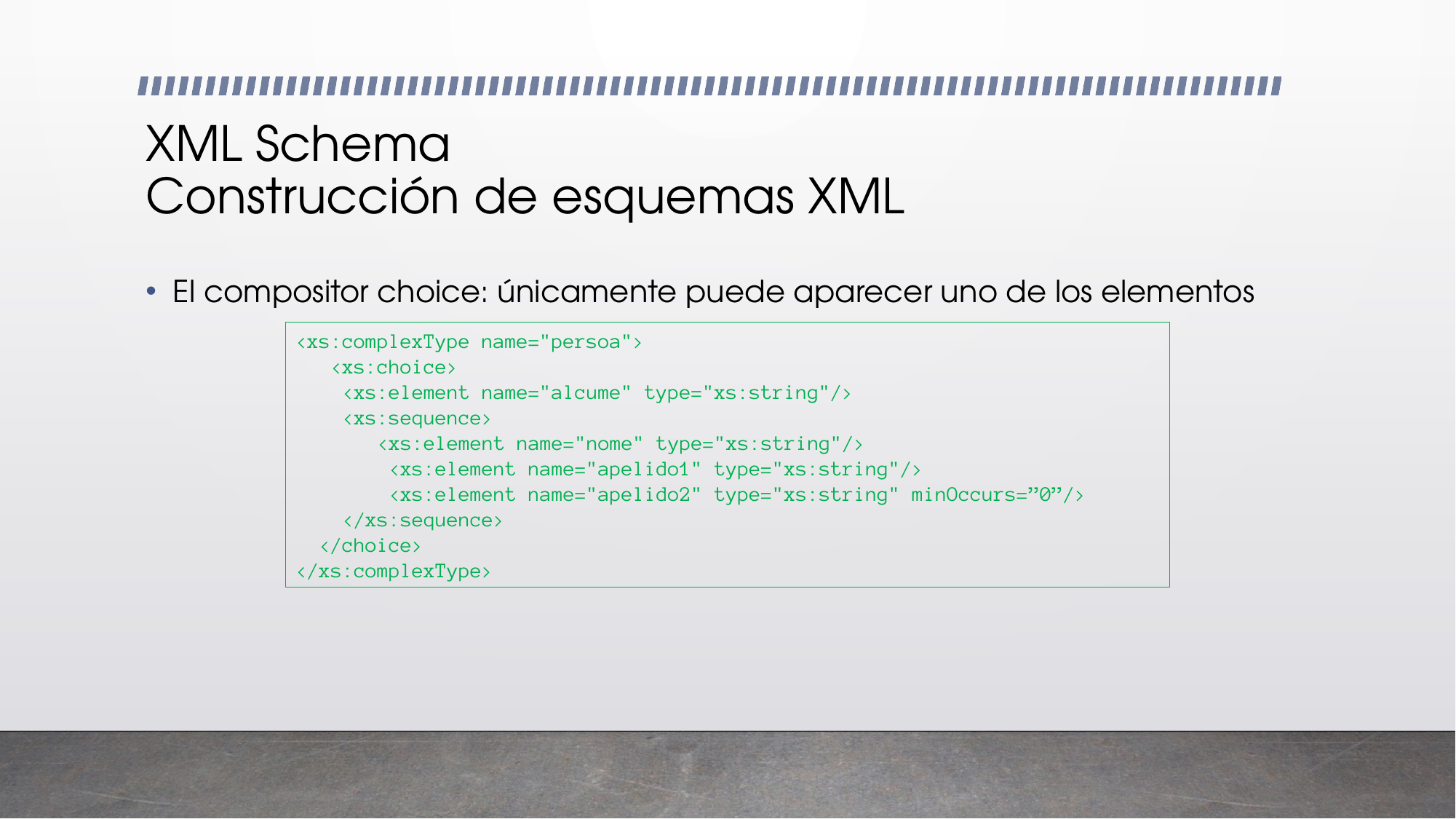

# XML Schema Construcción de esquemas XML
El compositor choice: únicamente puede aparecer uno de los elementos
<xs:complexType name="persoa">
   <xs:choice>
    <xs:element name="alcume" type="xs:string"/>
    <xs:sequence>
       <xs:element name="nome" type="xs:string"/>
        <xs:element name="apelido1" type="xs:string"/>
        <xs:element name="apelido2" type="xs:string" minOccurs=”0”/>
    </xs:sequence>
  </choice>
</xs:complexType>